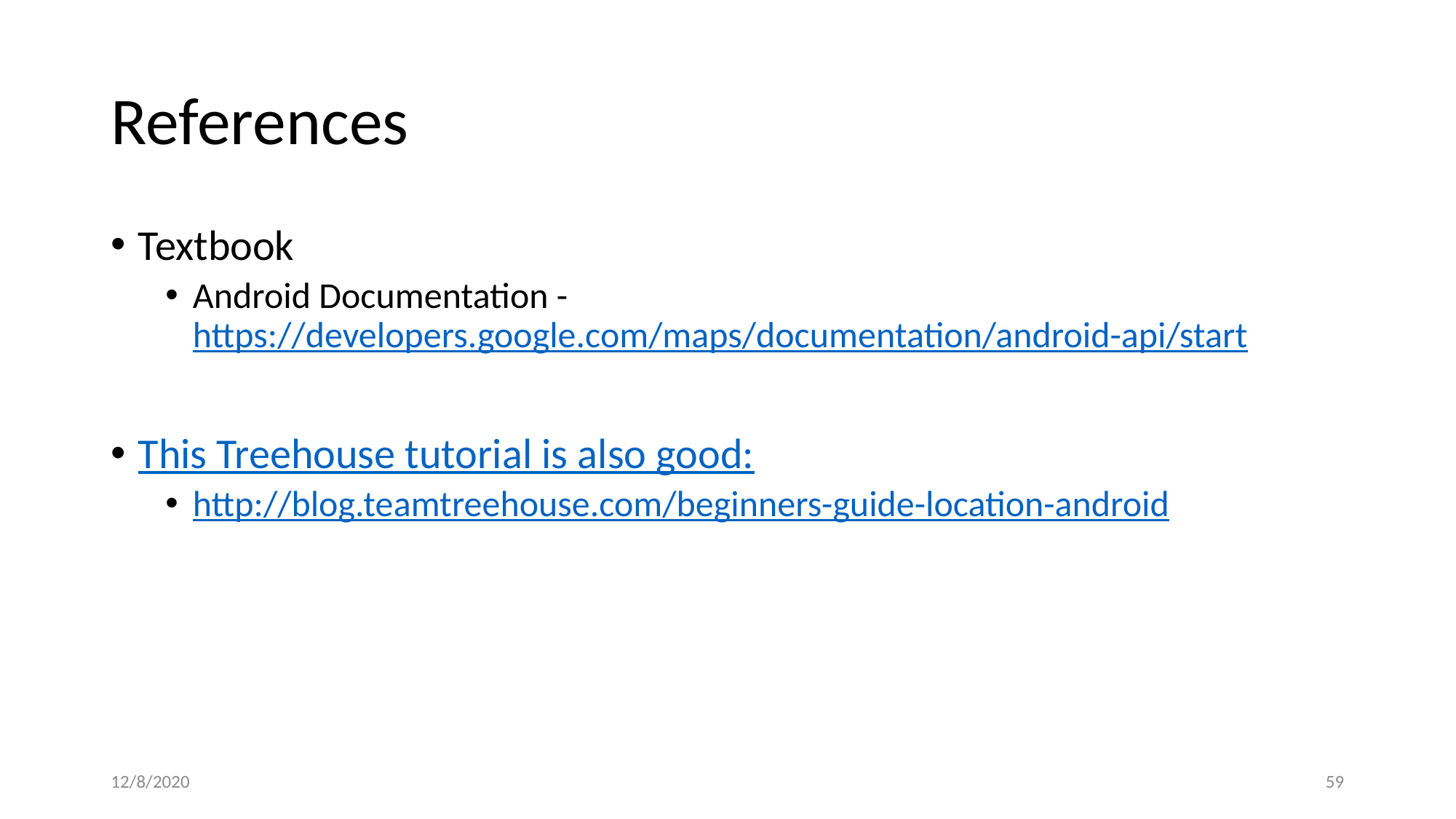

# References
Textbook
Android Documentation - https://developers.google.com/maps/documentation/android-api/start

This Treehouse tutorial is also good:
http://blog.teamtreehouse.com/beginners-guide-location-android

12/8/2020
59